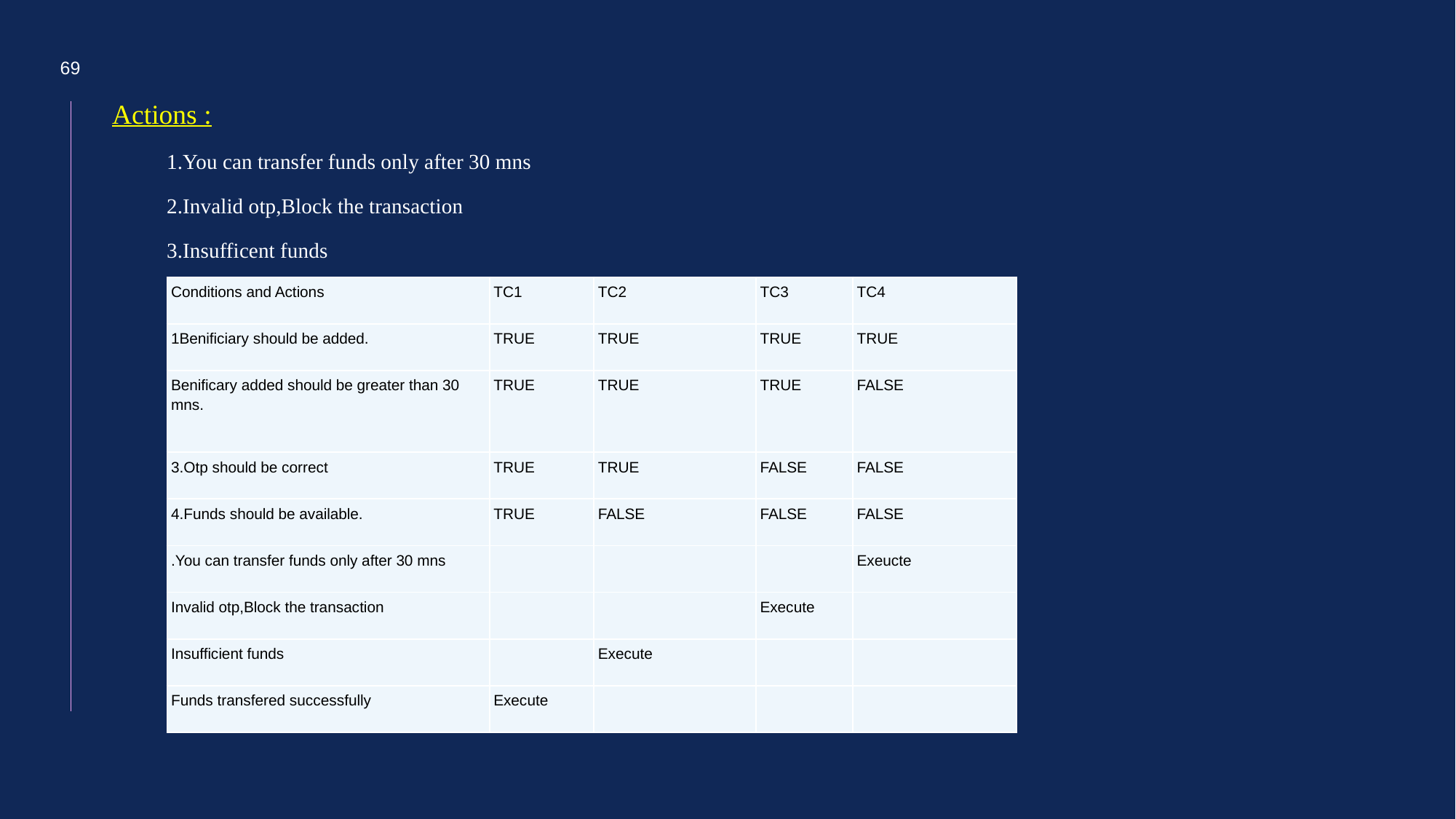

69
Actions :
1.You can transfer funds only after 30 mns
2.Invalid otp,Block the transaction
3.Insufficent funds
| Conditions and Actions | TC1 | TC2 | TC3 | TC4 |
| --- | --- | --- | --- | --- |
| 1Benificiary should be added. | TRUE | TRUE | TRUE | TRUE |
| Benificary added should be greater than 30 mns. | TRUE | TRUE | TRUE | FALSE |
| 3.Otp should be correct | TRUE | TRUE | FALSE | FALSE |
| 4.Funds should be available. | TRUE | FALSE | FALSE | FALSE |
| .You can transfer funds only after 30 mns |  |  |  | Exeucte |
| Invalid otp,Block the transaction |  |  | Execute |  |
| Insufficient funds |  | Execute |  |  |
| Funds transfered successfully | Execute |  |  |  |